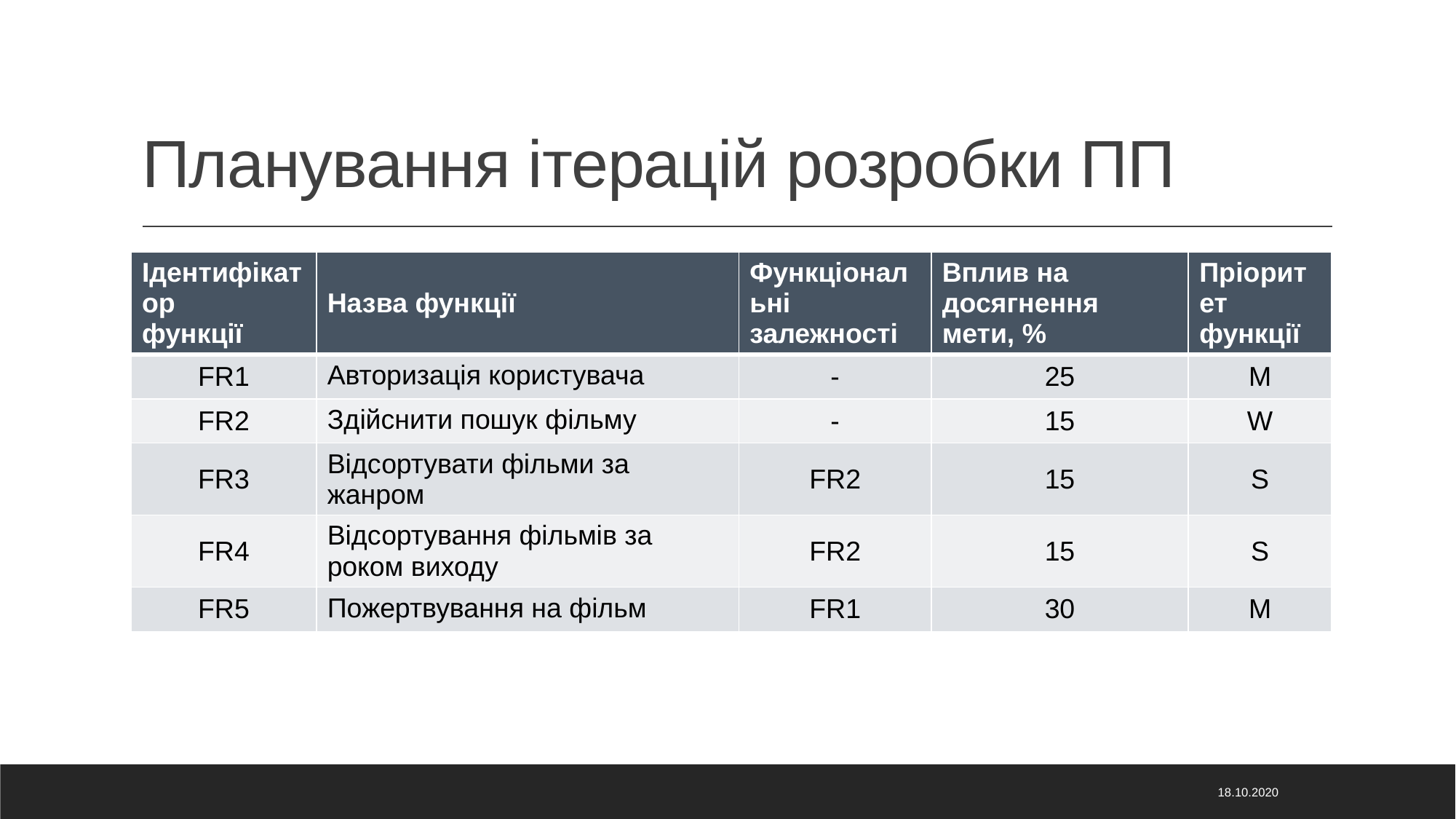

# Планування ітерацій розробки ПП
| Ідентифікатор функції | Назва функції | Функціональні залежності | Вплив на досягнення мети, % | Пріоритет функції |
| --- | --- | --- | --- | --- |
| FR1 | Авторизація користувача | - | 25 | M |
| FR2 | Здійснити пошук фільму | - | 15 | W |
| FR3 | Відсортувати фільми за жанром | FR2 | 15 | S |
| FR4 | Відсортування фільмів за роком виходу | FR2 | 15 | S |
| FR5 | Пожертвування на фільм | FR1 | 30 | M |
18.10.2020